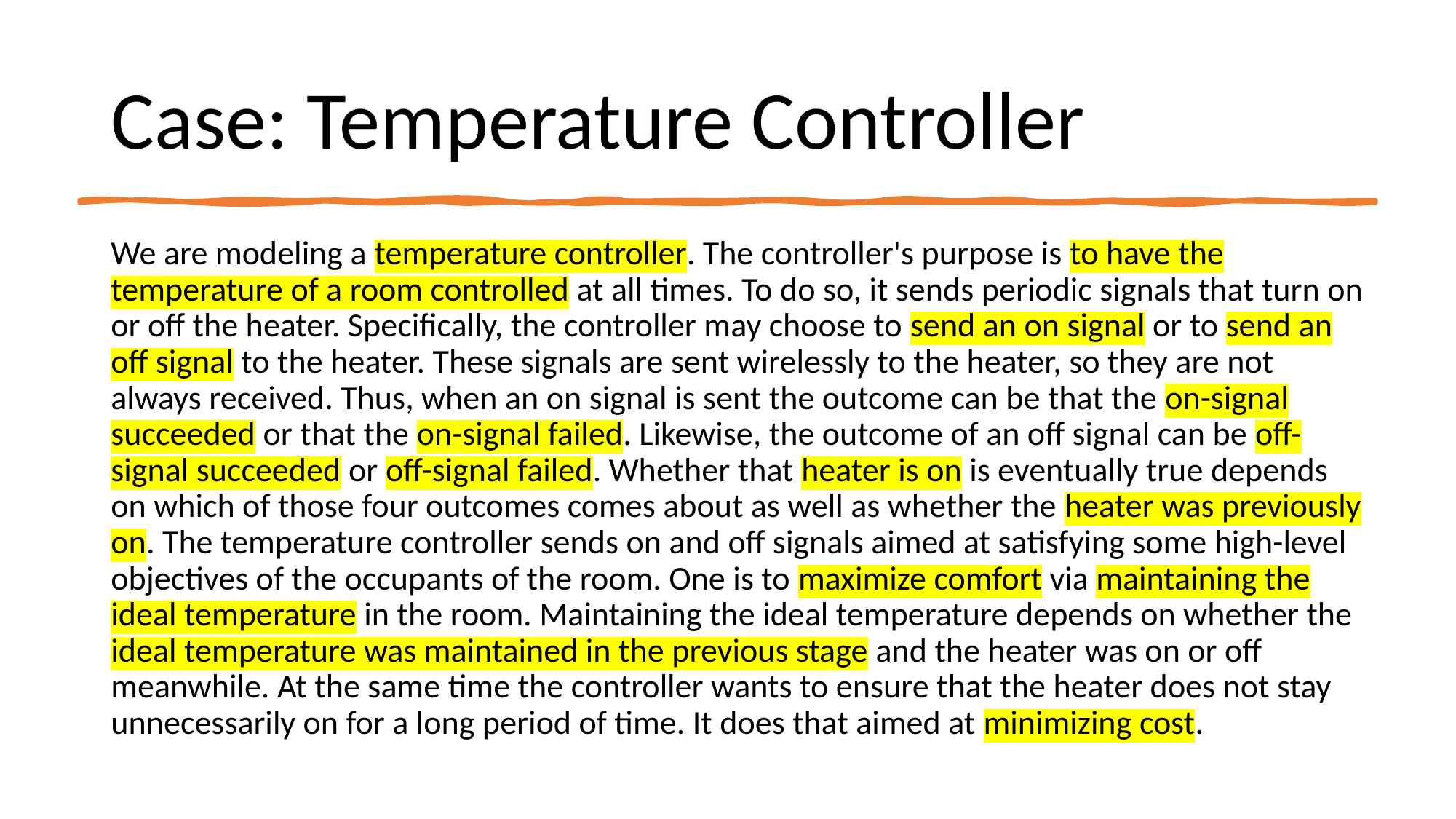

# Case: Temperature Controller

We are modeling a temperature controller. The controller's purpose is to have the temperature of a room controlled at all times. To do so, it sends periodic signals that turn on or off the heater. Specifically, the controller may choose to send an on signal or to send an off signal to the heater. These signals are sent wirelessly to the heater, so they are not always received. Thus, when an on signal is sent the outcome can be that the on-signal succeeded or that the on-signal failed. Likewise, the outcome of an off signal can be off-signal succeeded or off-signal failed. Whether that heater is on is eventually true depends on which of those four outcomes comes about as well as whether the heater was previously on. The temperature controller sends on and off signals aimed at satisfying some high-level objectives of the occupants of the room. One is to maximize comfort via maintaining the ideal temperature in the room. Maintaining the ideal temperature depends on whether the ideal temperature was maintained in the previous stage and the heater was on or off meanwhile. At the same time the controller wants to ensure that the heater does not stay unnecessarily on for a long period of time. It does that aimed at minimizing cost.